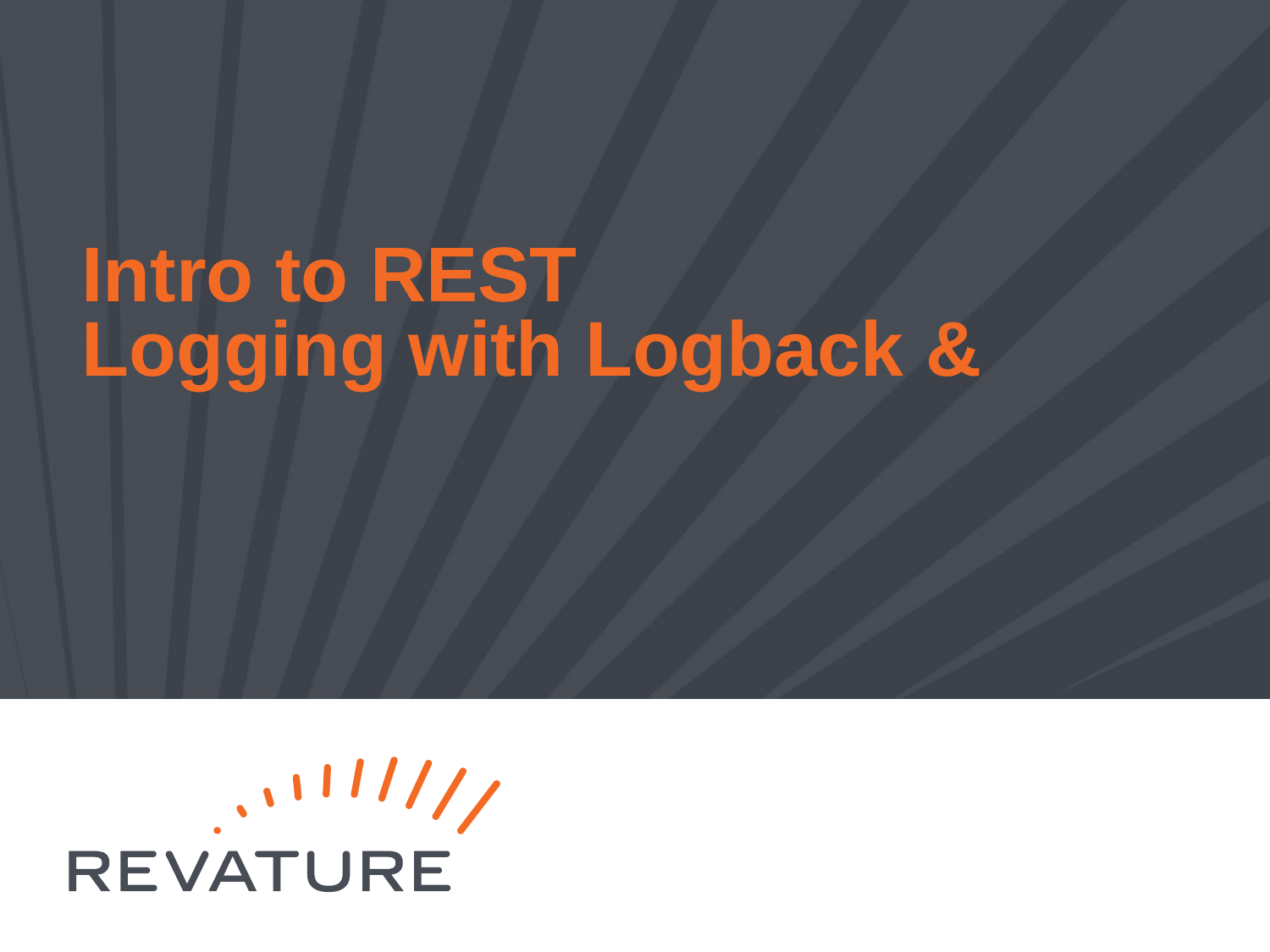

# Intro to REST Logging with Logback &